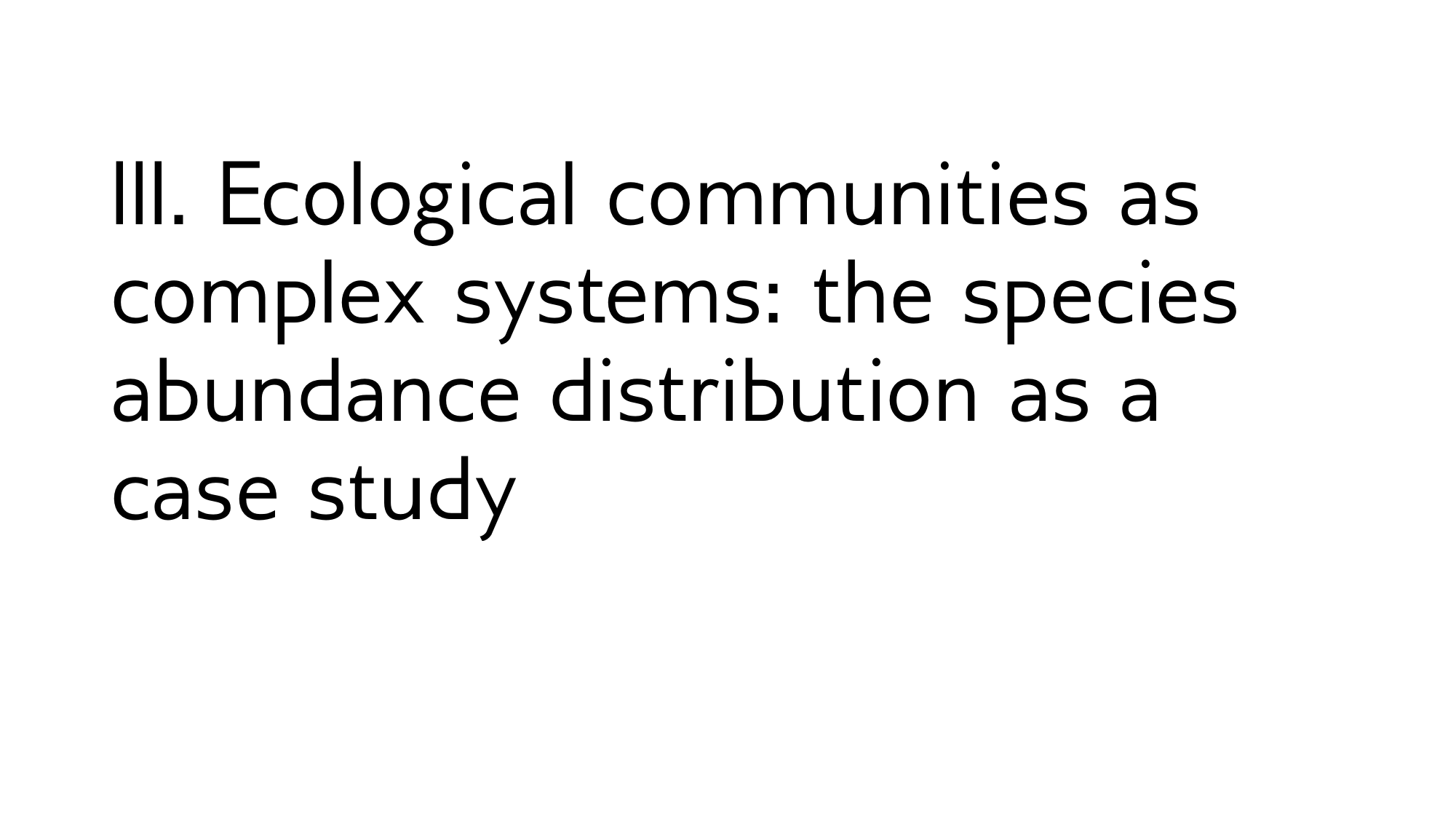

# III. Ecological communities as complex systems: the species abundance distribution as a case study